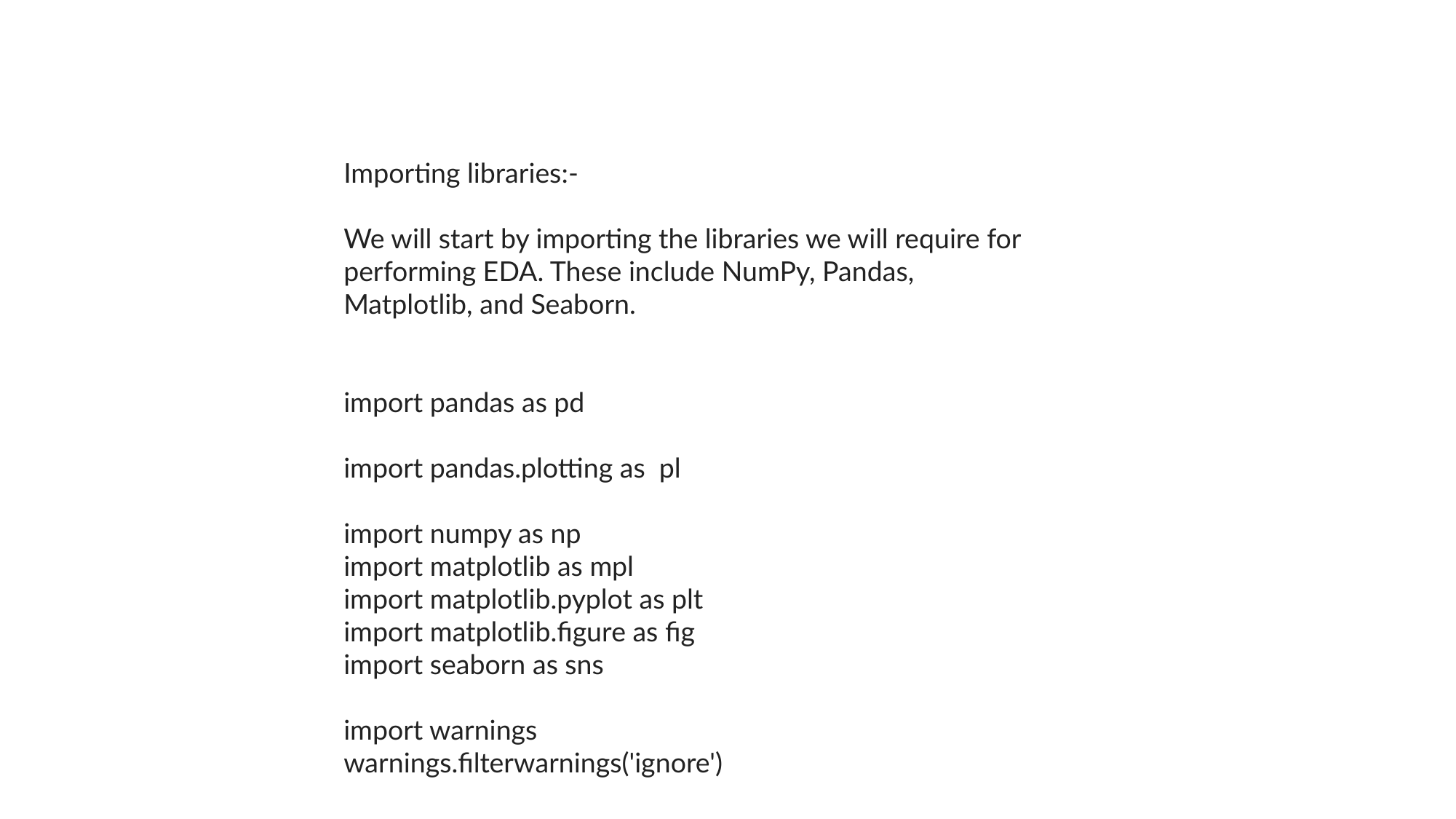

Importing libraries:-

We will start by importing the libraries we will require for performing EDA. These include NumPy, Pandas, Matplotlib, and Seaborn.

import pandas as pd

import pandas.plotting as  pl

import numpy as np
import matplotlib as mpl
import matplotlib.pyplot as plt
import matplotlib.figure as fig
import seaborn as sns

import warnings
warnings.filterwarnings('ignore')